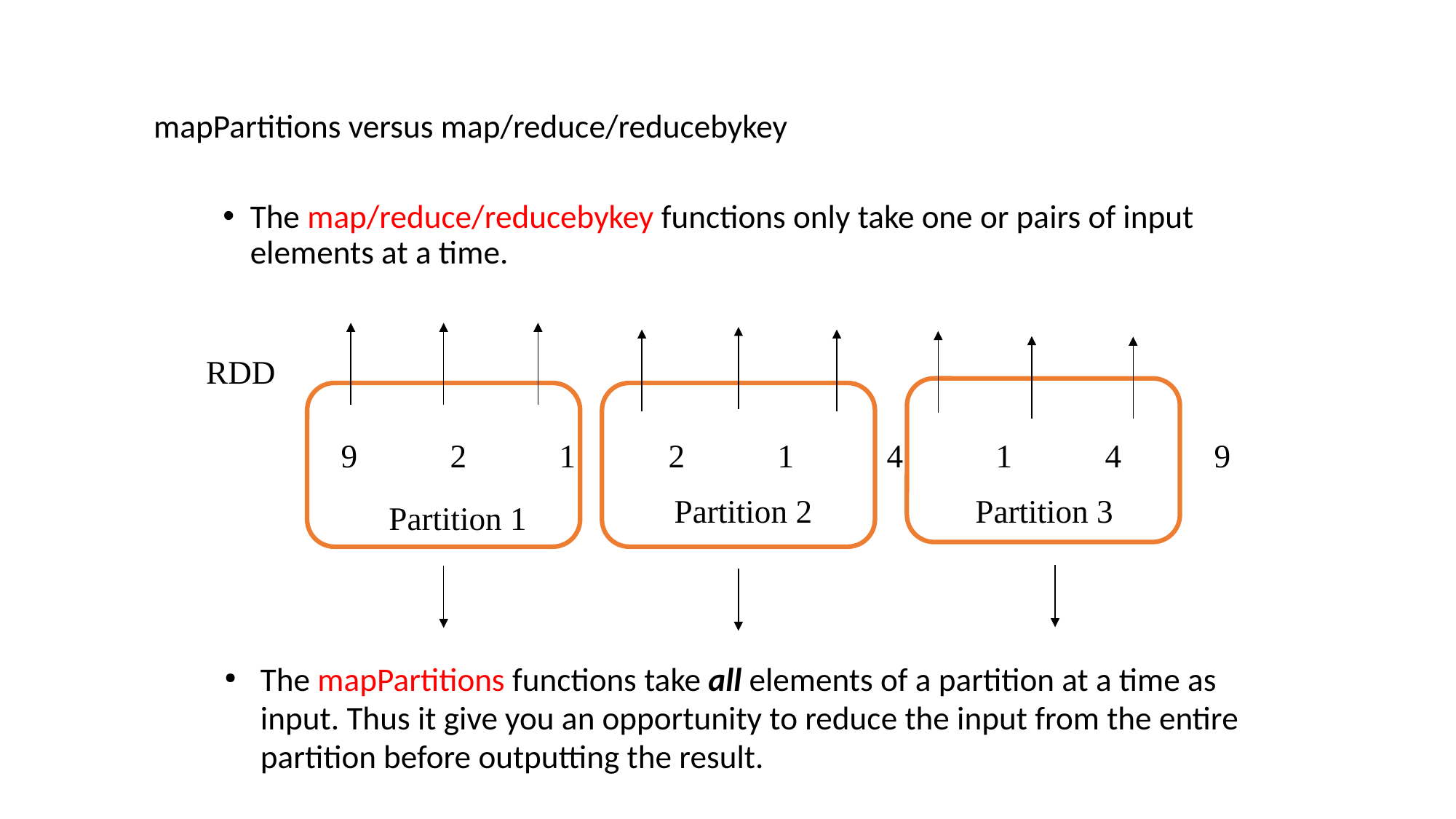

# mapPartitions versus map/reduce/reducebykey
The map/reduce/reducebykey functions only take one or pairs of input elements at a time.
RDD

9	2	1	2	1	4	1	4	9
Partition 2
Partition 3
Partition 1
The mapPartitions functions take all elements of a partition at a time as input. Thus it give you an opportunity to reduce the input from the entire partition before outputting the result.